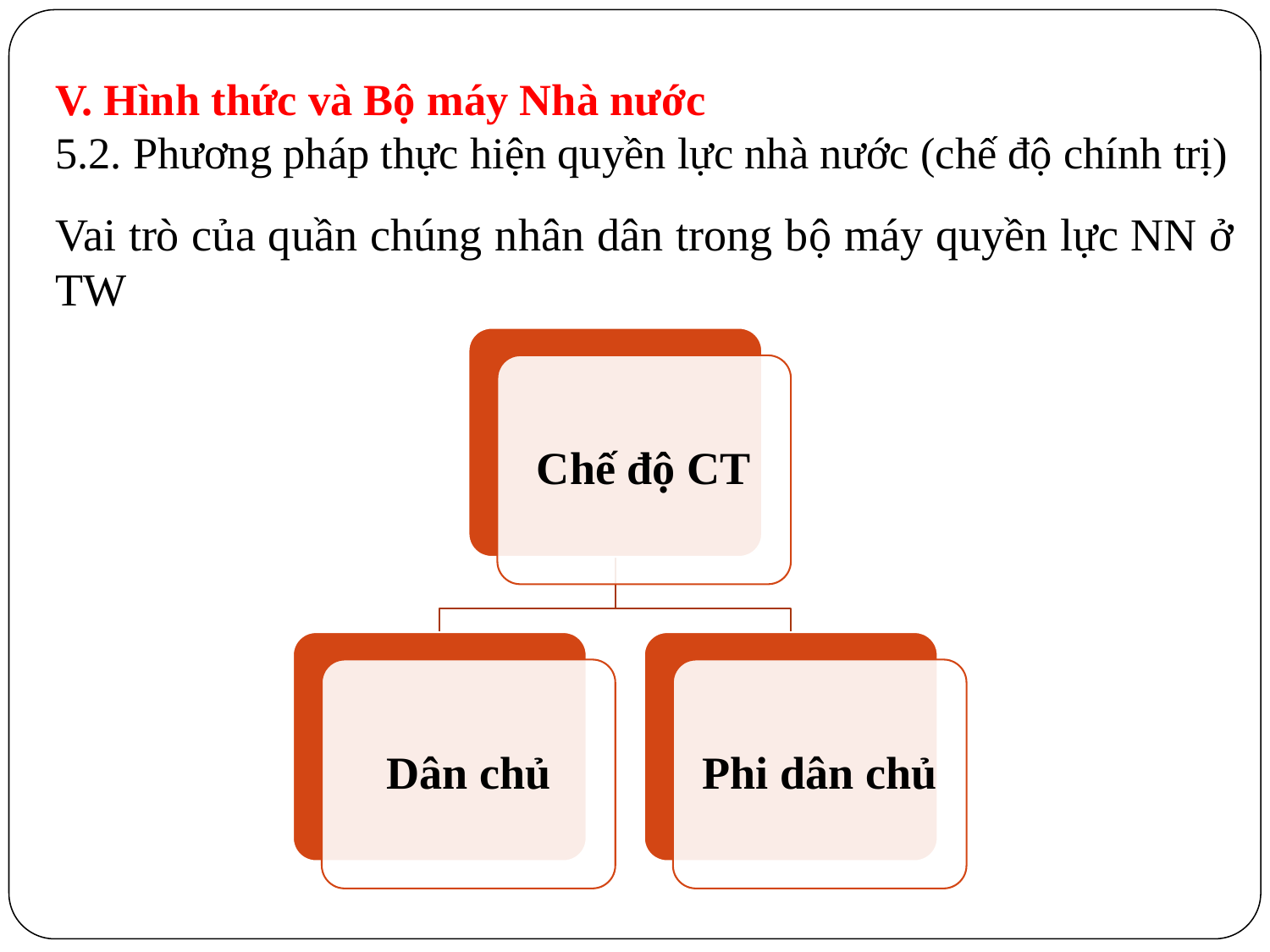

# V. Hình thức và Bộ máy Nhà nước 5.2. Phương pháp thực hiện quyền lực nhà nước (chế độ chính trị)
Vai trò của quần chúng nhân dân trong bộ máy quyền lực NN ở TW

Chế độ CT

Dân chủ
Phi dân chủ